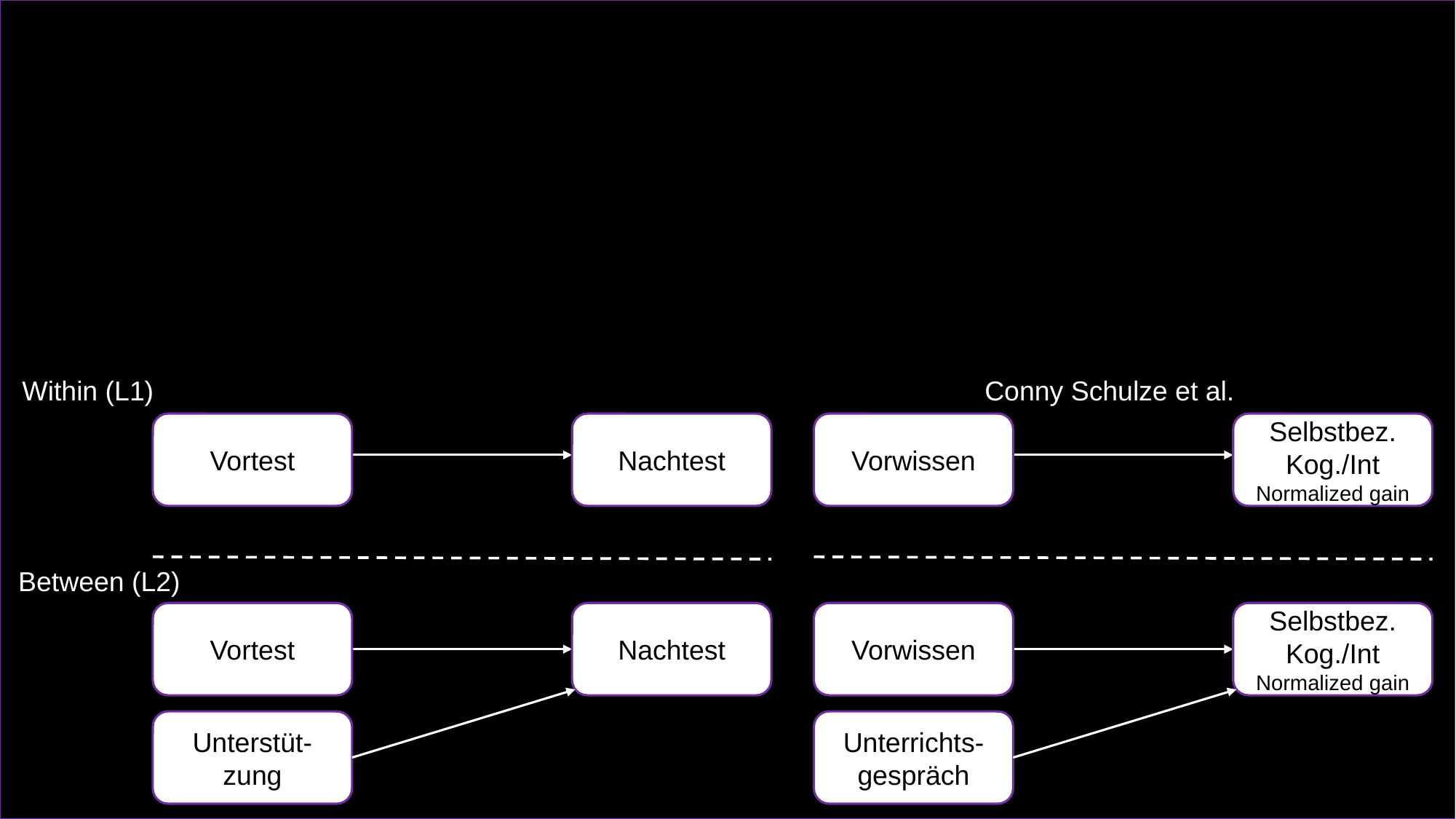

Conny Schulze et al.
Within (L1)
Vortest
Nachtest
Vorwissen
Selbstbez. Kog./Int Normalized gain
Between (L2)
Nachtest
Vortest
Selbstbez. Kog./Int
Normalized gain
Vorwissen
Unterstüt-zung
Unterrichts-gespräch